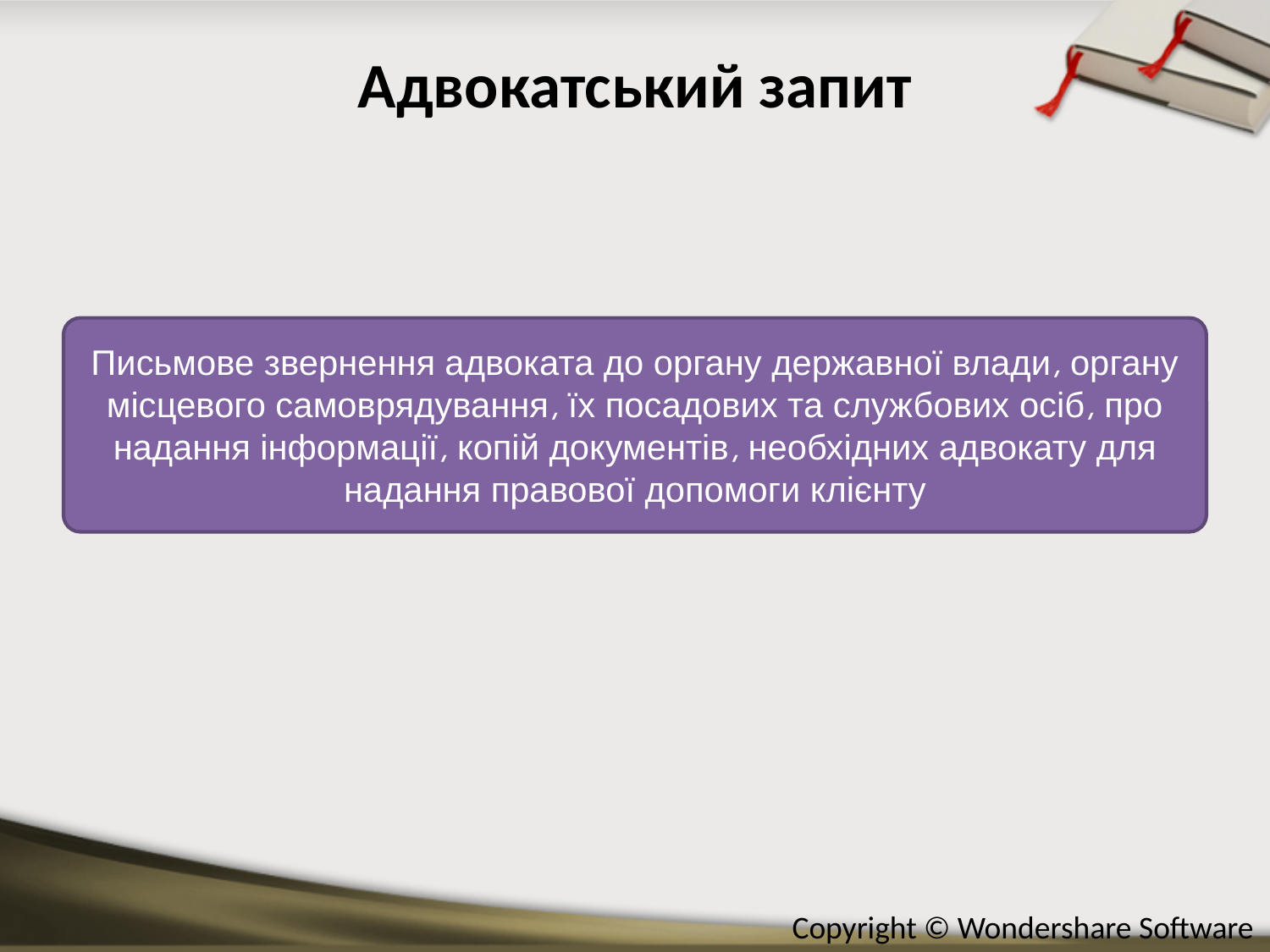

# Адвокатський запит
Письмове звернення адвоката до органу державної влади, органу місцевого самоврядування, їх посадових та службових осіб, про надання інформації, копій документів, необхідних адвокату для надання правової допомоги клієнту